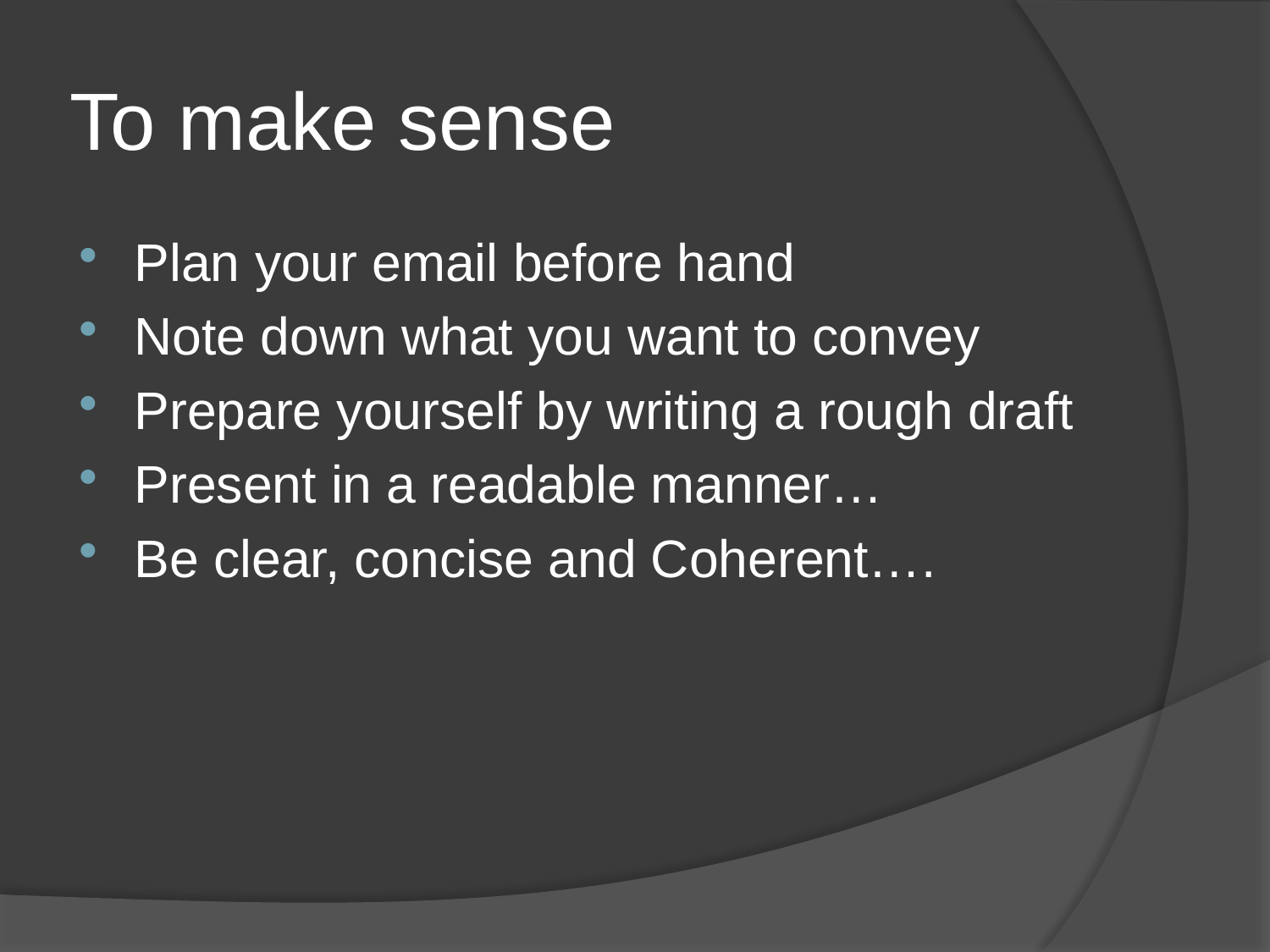

# To make sense
Plan your email before hand
Note down what you want to convey
Prepare yourself by writing a rough draft
Present in a readable manner…
Be clear, concise and Coherent….